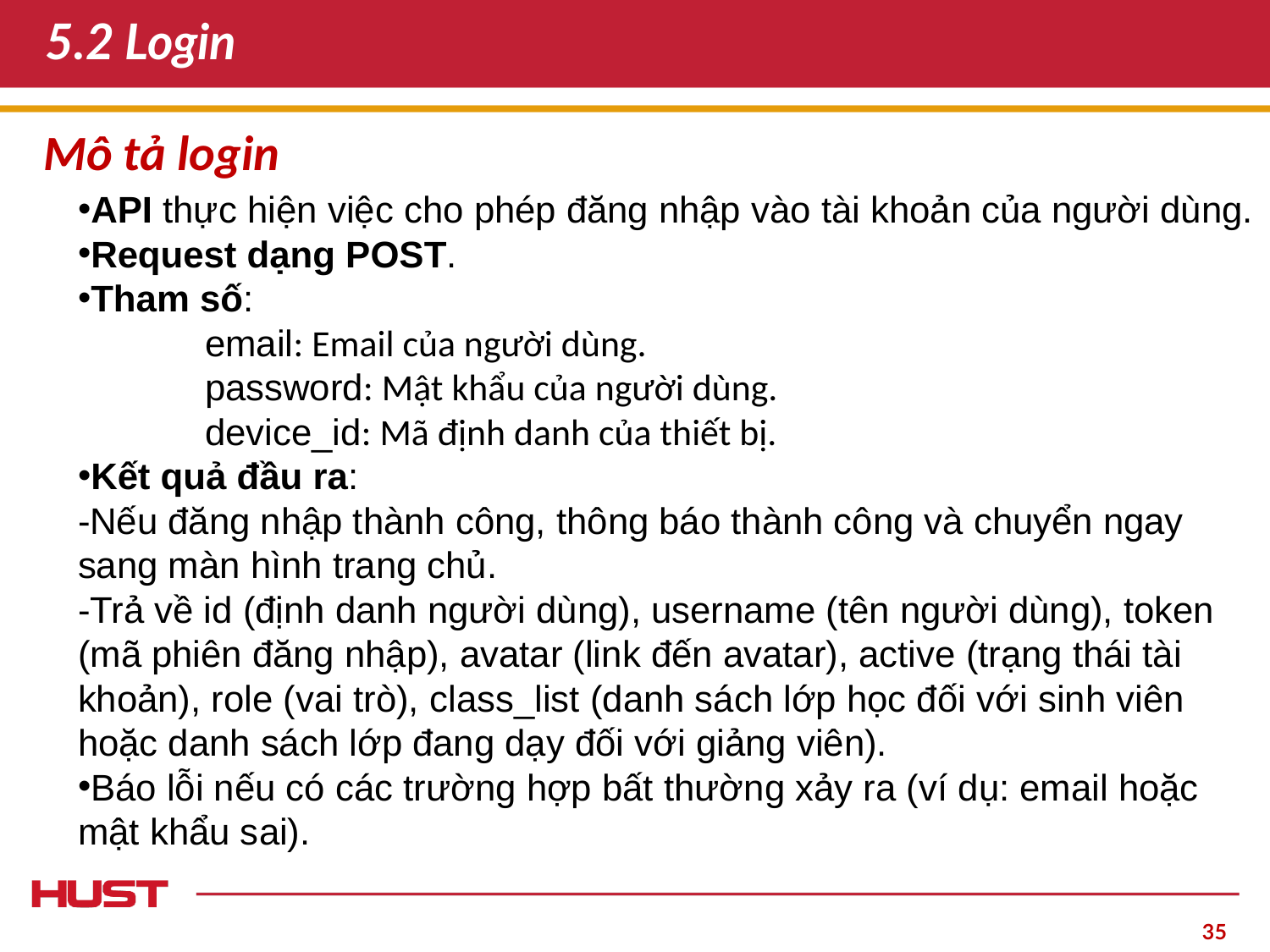

# 5.2 Login
Mô tả login

API thực hiện việc cho phép đăng nhập vào tài khoản của người dùng.
Request dạng POST.
Tham số:
	email: Email của người dùng.
	password: Mật khẩu của người dùng.
	device_id: Mã định danh của thiết bị.
Kết quả đầu ra:
-Nếu đăng nhập thành công, thông báo thành công và chuyển ngay sang màn hình trang chủ.
-Trả về id (định danh người dùng), username (tên người dùng), token (mã phiên đăng nhập), avatar (link đến avatar), active (trạng thái tài khoản), role (vai trò), class_list (danh sách lớp học đối với sinh viên hoặc danh sách lớp đang dạy đối với giảng viên).
Báo lỗi nếu có các trường hợp bất thường xảy ra (ví dụ: email hoặc mật khẩu sai).
35